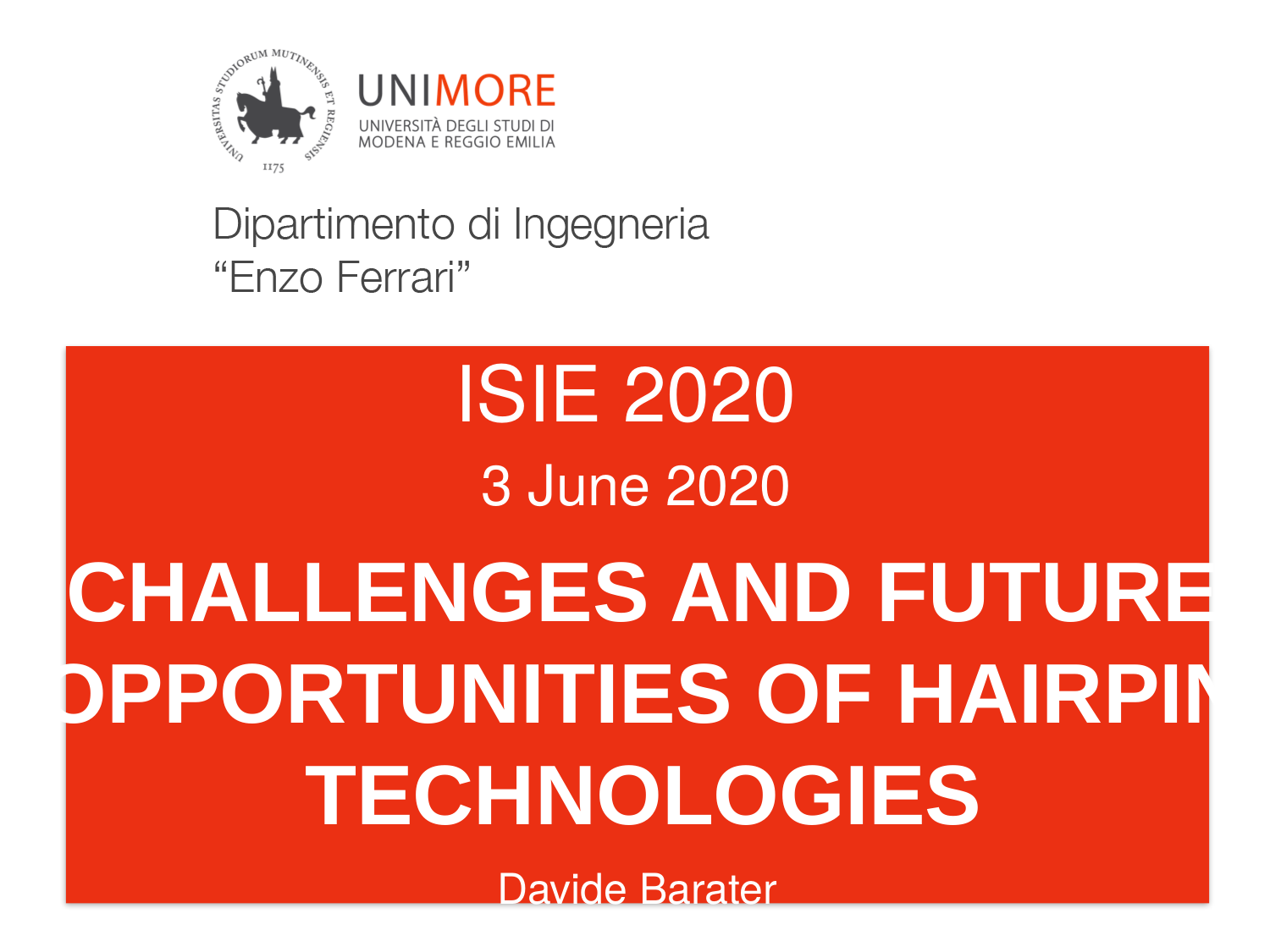

# ISIE 2020 3 June 2020
Challenges and Future Opportunities of Hairpin Technologies
Davide Barater